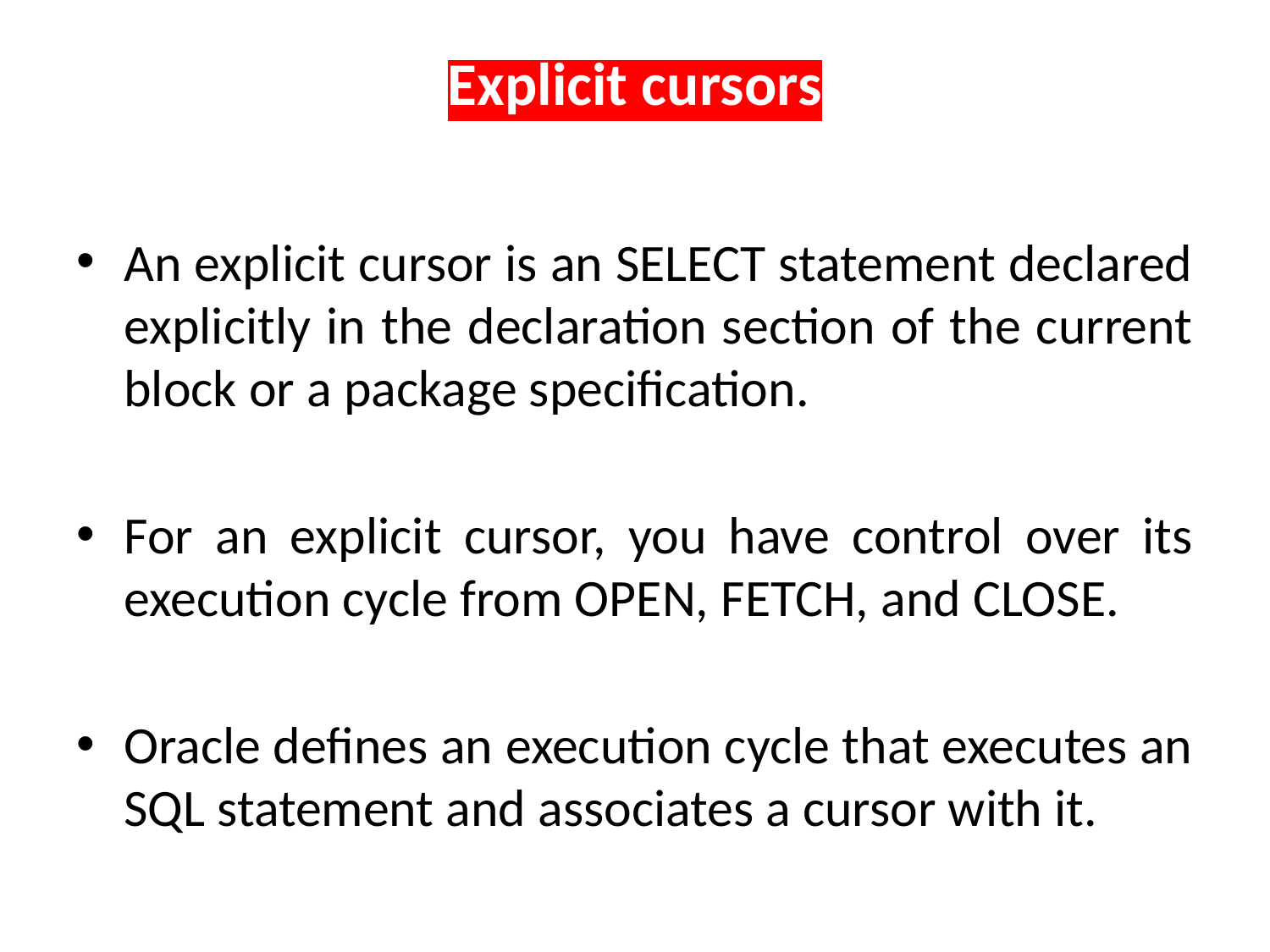

# Explicit cursors
An explicit cursor is an SELECT statement declared explicitly in the declaration section of the current block or a package specification.

For an explicit cursor, you have control over its execution cycle from OPEN, FETCH, and CLOSE.

Oracle defines an execution cycle that executes an SQL statement and associates a cursor with it.